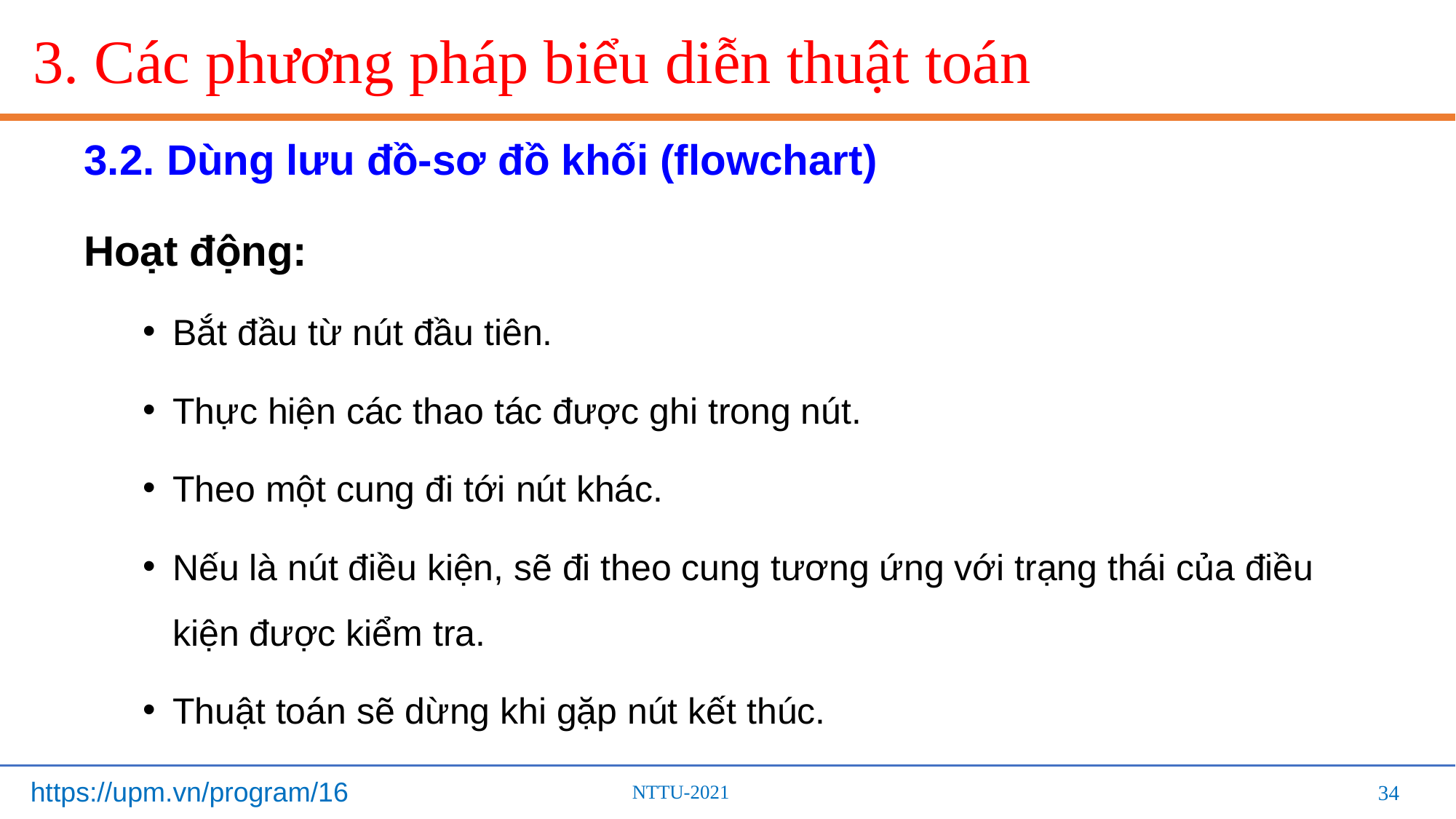

# 3. Các phương pháp biểu diễn thuật toán
3.2. Dùng lưu đồ-sơ đồ khối (flowchart)
Hoạt động:
Bắt đầu từ nút đầu tiên.
Thực hiện các thao tác được ghi trong nút.
Theo một cung đi tới nút khác.
Nếu là nút điều kiện, sẽ đi theo cung tương ứng với trạng thái của điều kiện được kiểm tra.
Thuật toán sẽ dừng khi gặp nút kết thúc.
34
34